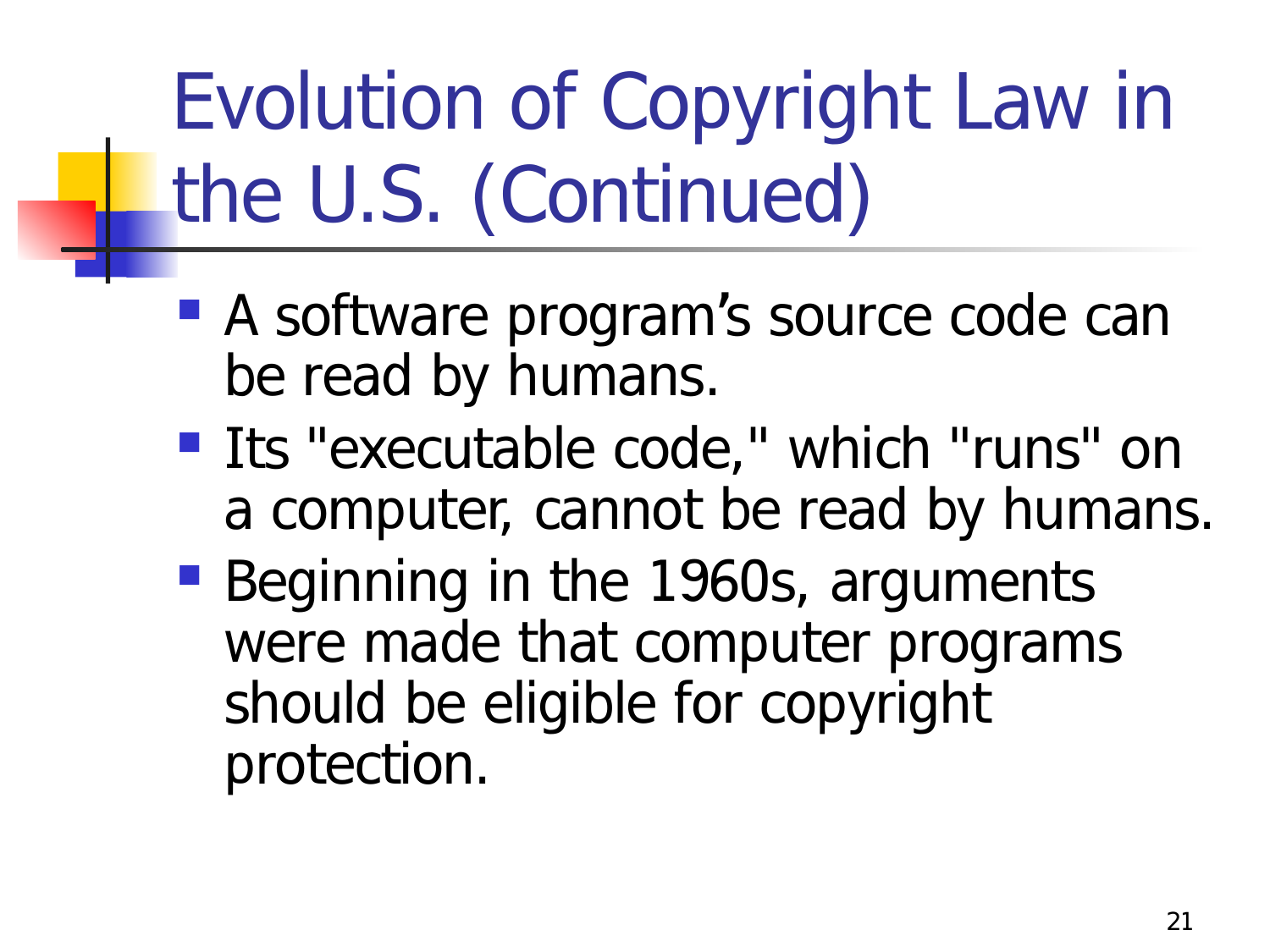

# Evolution of Copyright Law in the U.S. (Continued)
A software program’s source code can be read by humans.
Its "executable code," which "runs" on a computer, cannot be read by humans.
Beginning in the 1960s, arguments were made that computer programs should be eligible for copyright protection.

21